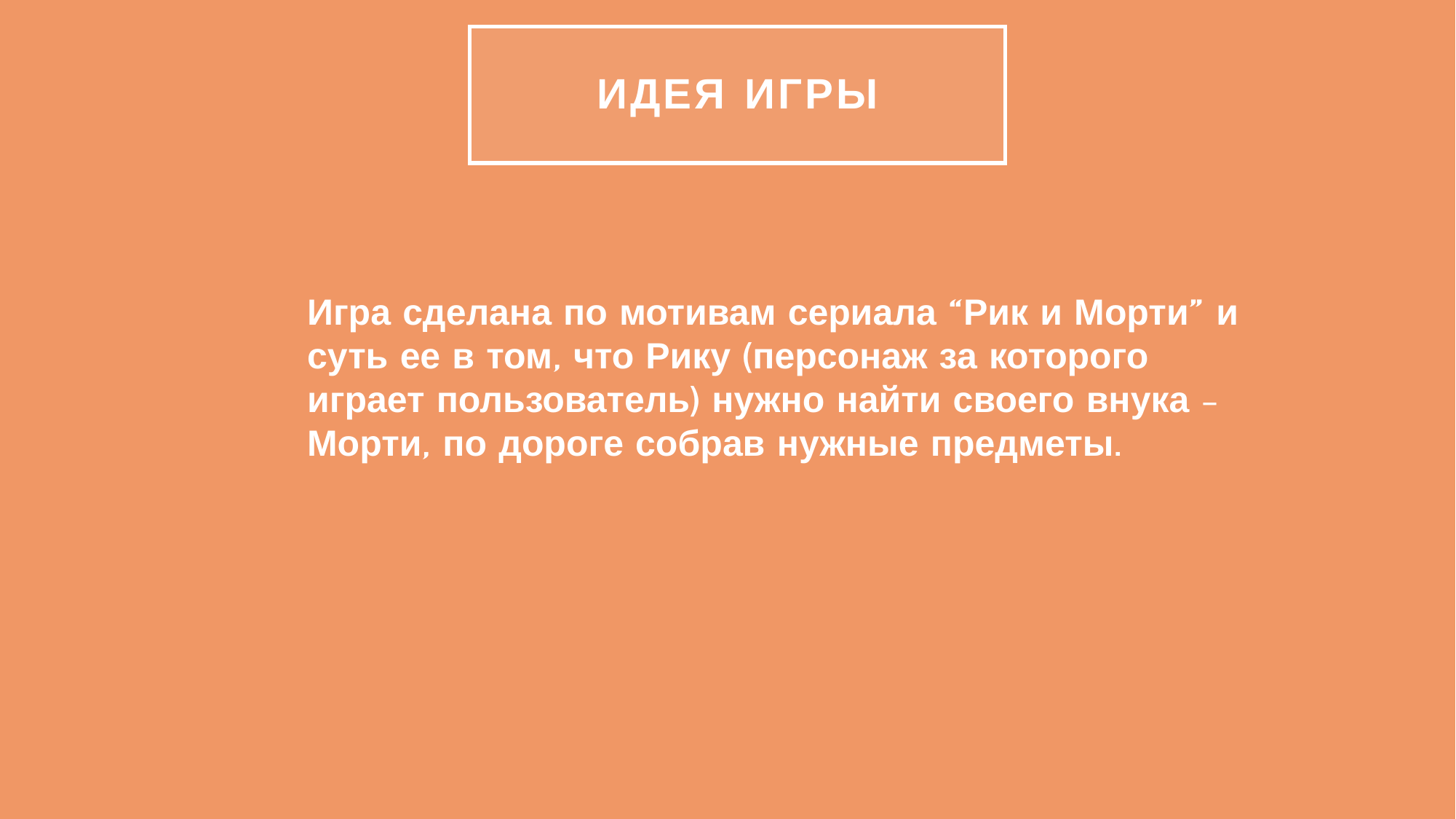

Идея игры
Игра сделана по мотивам сериала “Рик и Морти” и суть ее в том, что Рику (персонаж за которого играет пользователь) нужно найти своего внука – Морти, по дороге собрав нужные предметы.